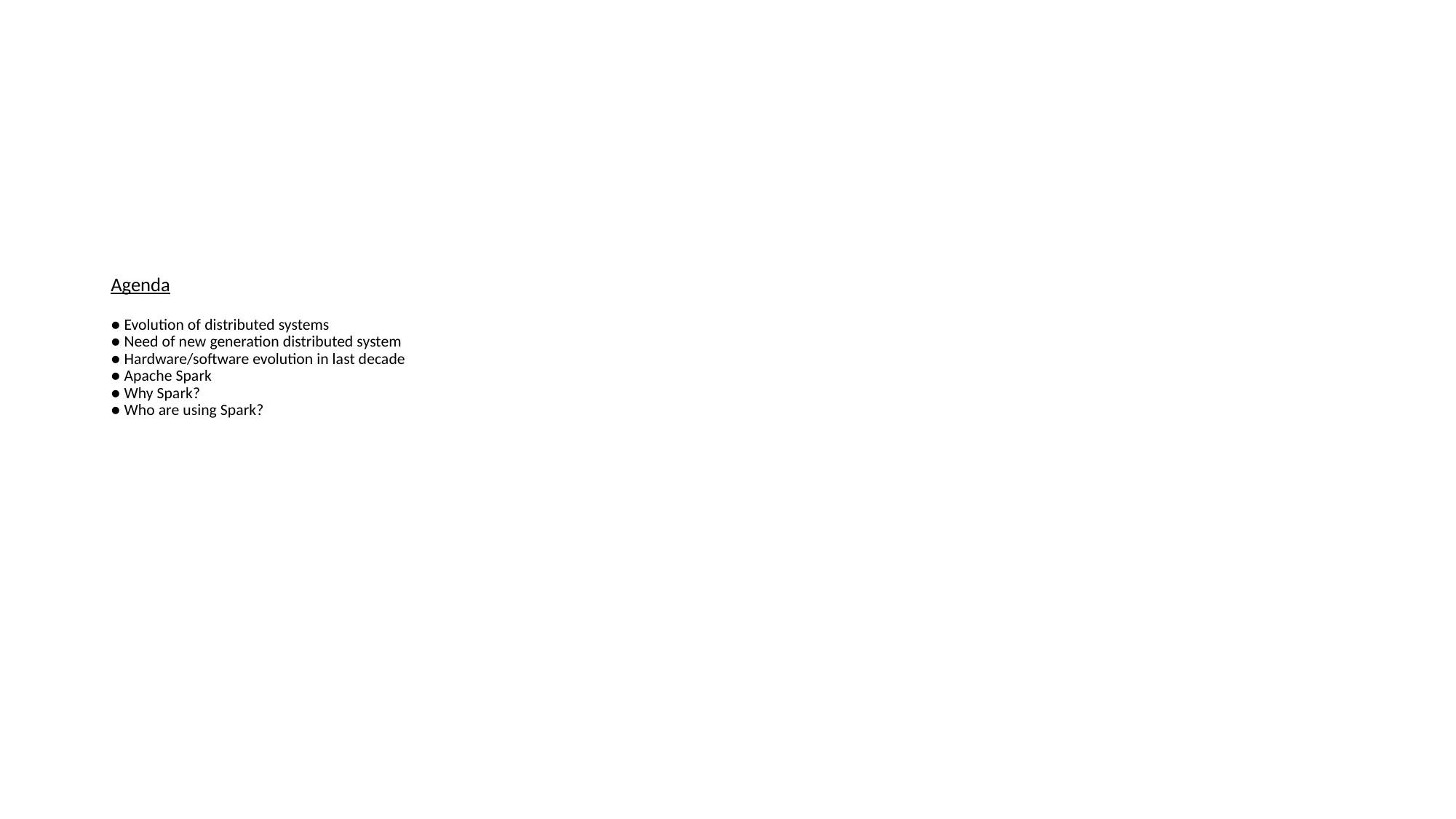

# Agenda ● Evolution of distributed systems ● Need of new generation distributed system ● Hardware/software evolution in last decade ● Apache Spark ● Why Spark? ● Who are using Spark?